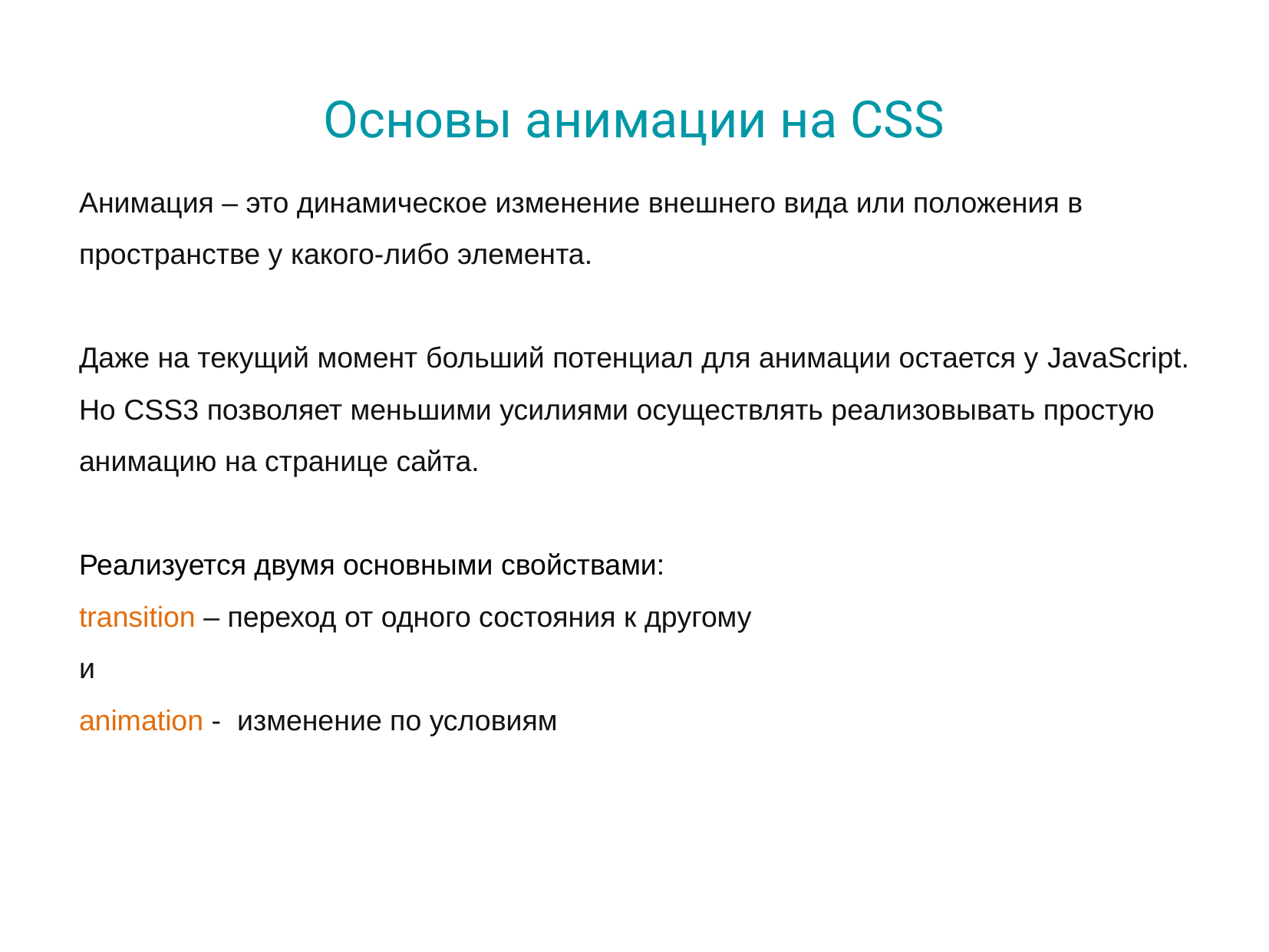

# Основы анимации на CSS
Анимация – это динамическое изменение внешнего вида или положения в пространстве у какого-либо элемента.

Даже на текущий момент больший потенциал для анимации остается у JavaScript. Но CSS3 позволяет меньшими усилиями осуществлять реализовывать простую анимацию на странице сайта.

Реализуется двумя основными свойствами:
transition – переход от одного состояния к другому
и
animation -  изменение по условиям